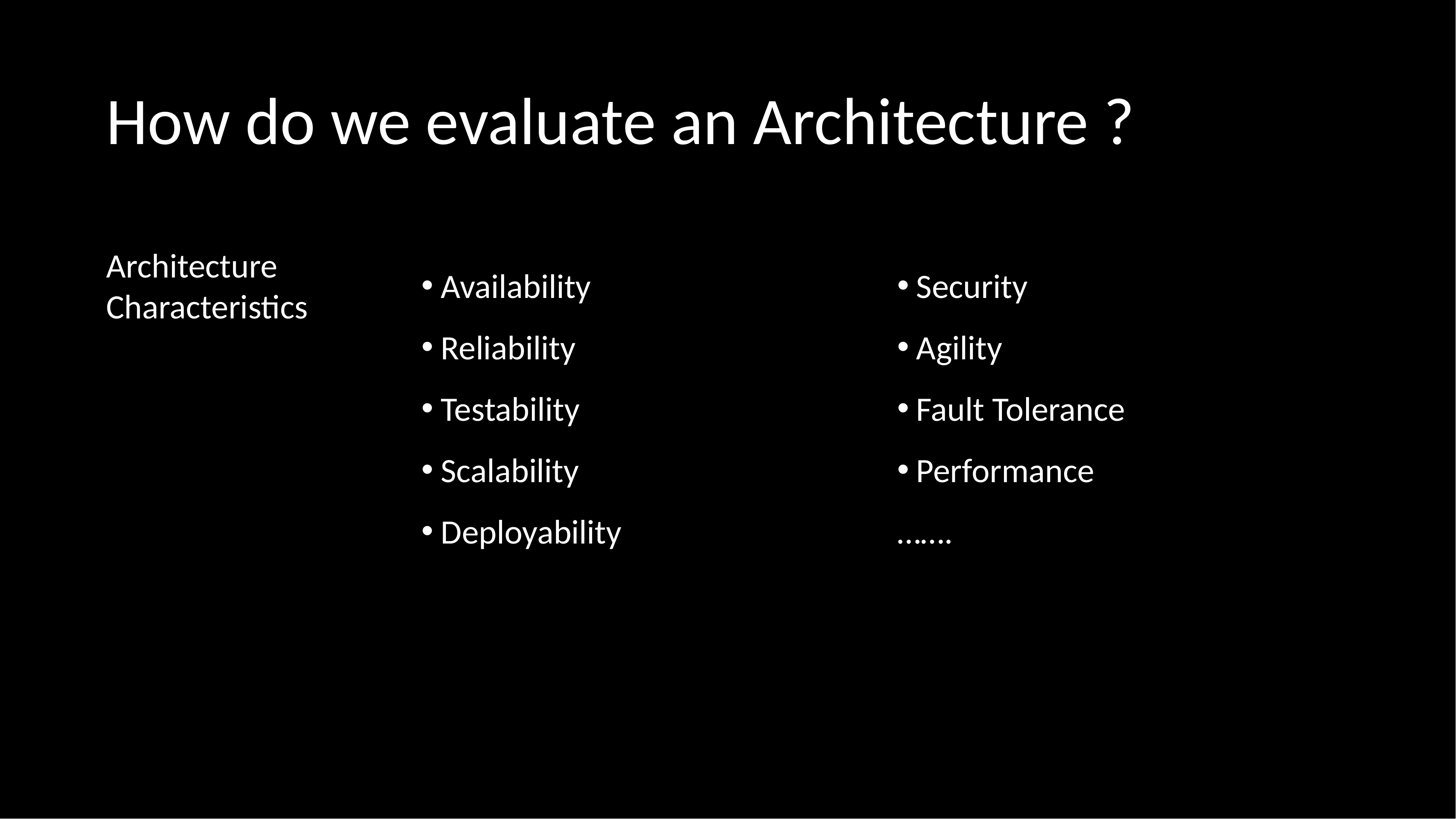

# How do we evaluate an Architecture ?
Architecture
Characteristics
Availability
Reliability
Testability
Scalability
Deployability

Security
Agility
Fault Tolerance
Performance
…….